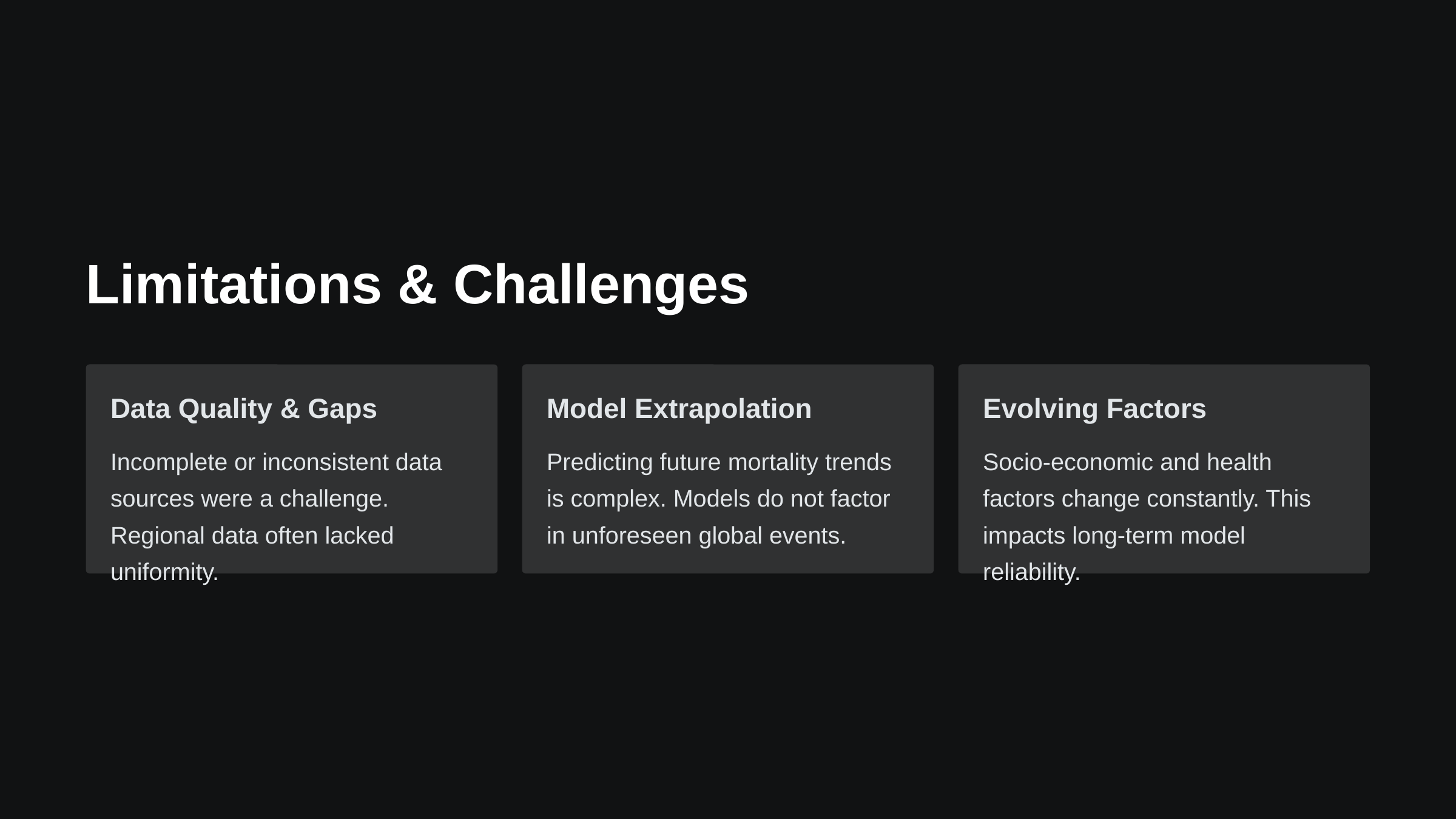

Limitations & Challenges

Data Quality & Gaps
Model Extrapolation
Evolving Factors
Incomplete or inconsistent data sources were a challenge. Regional data often lacked uniformity.
Predicting future mortality trends is complex. Models do not factor in unforeseen global events.
Socio-economic and health factors change constantly. This impacts long-term model reliability.